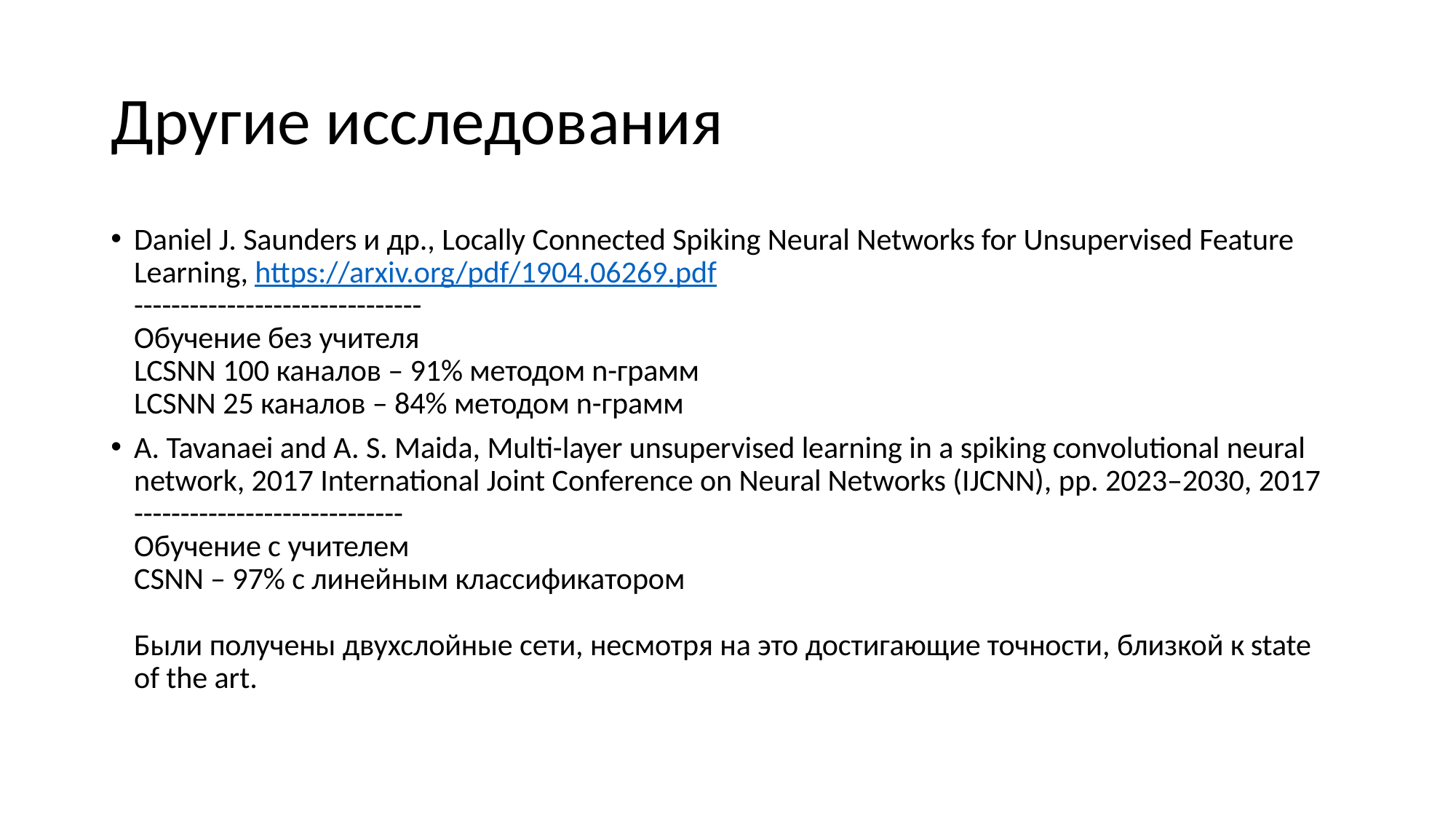

# Другие исследования
Daniel J. Saunders и др., Locally Connected Spiking Neural Networks for Unsupervised Feature Learning, https://arxiv.org/pdf/1904.06269.pdf
-------------------------------
Обучение без учителя
LCSNN 100 каналов – 91% методом n-грамм
LCSNN 25 каналов – 84% методом n-грамм
A. Tavanaei and A. S. Maida, Multi-layer unsupervised learning in a spiking convolutional neural network, 2017 International Joint Conference on Neural Networks (IJCNN), pp. 2023–2030, 2017
-----------------------------
Обучение с учителем
CSNN – 97% с линейным классификатором
Были получены двухслойные сети, несмотря на это достигающие точности, близкой к state of the art.